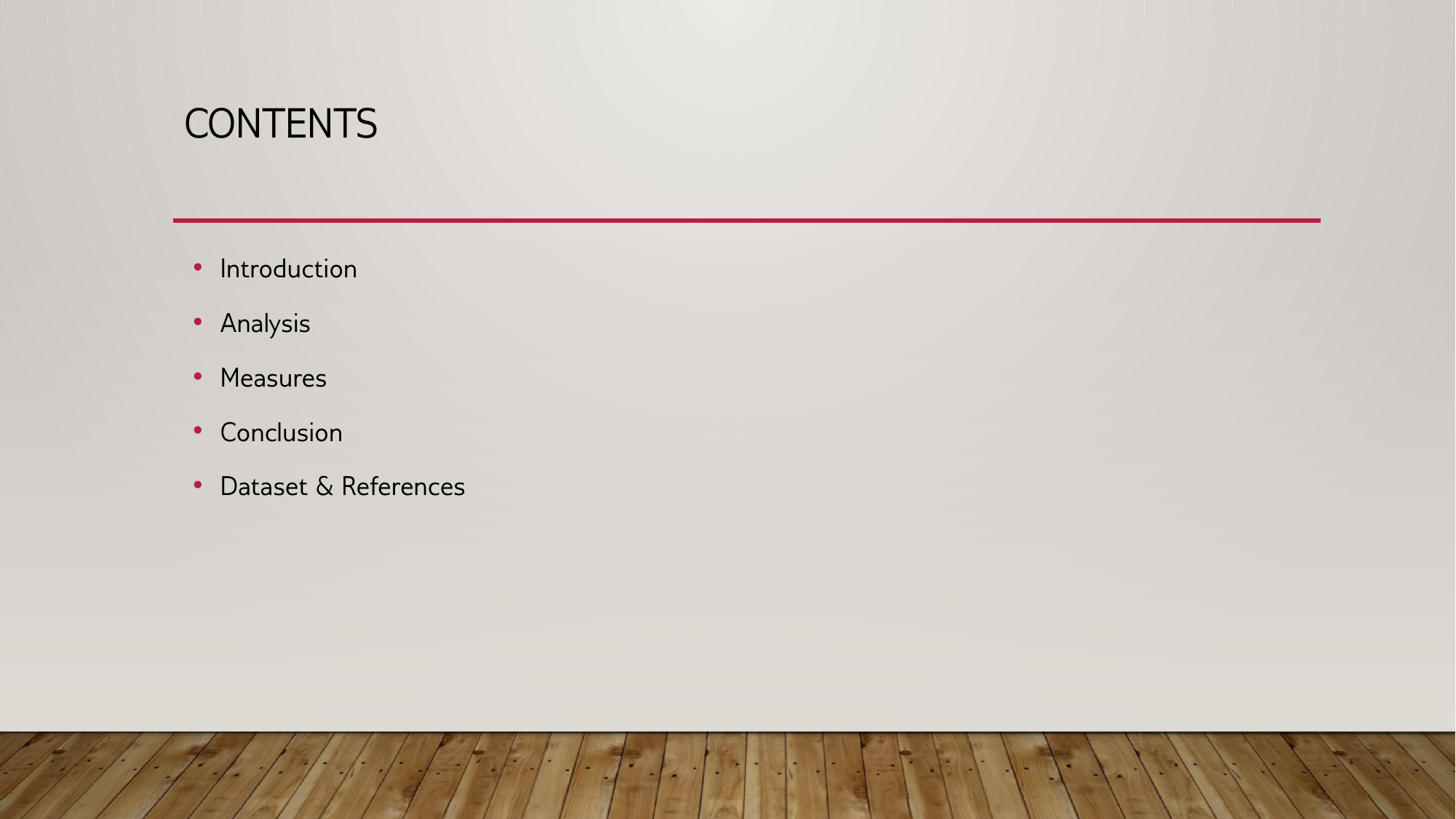

# contents
Introduction
Analysis
Measures
Conclusion
Dataset & References